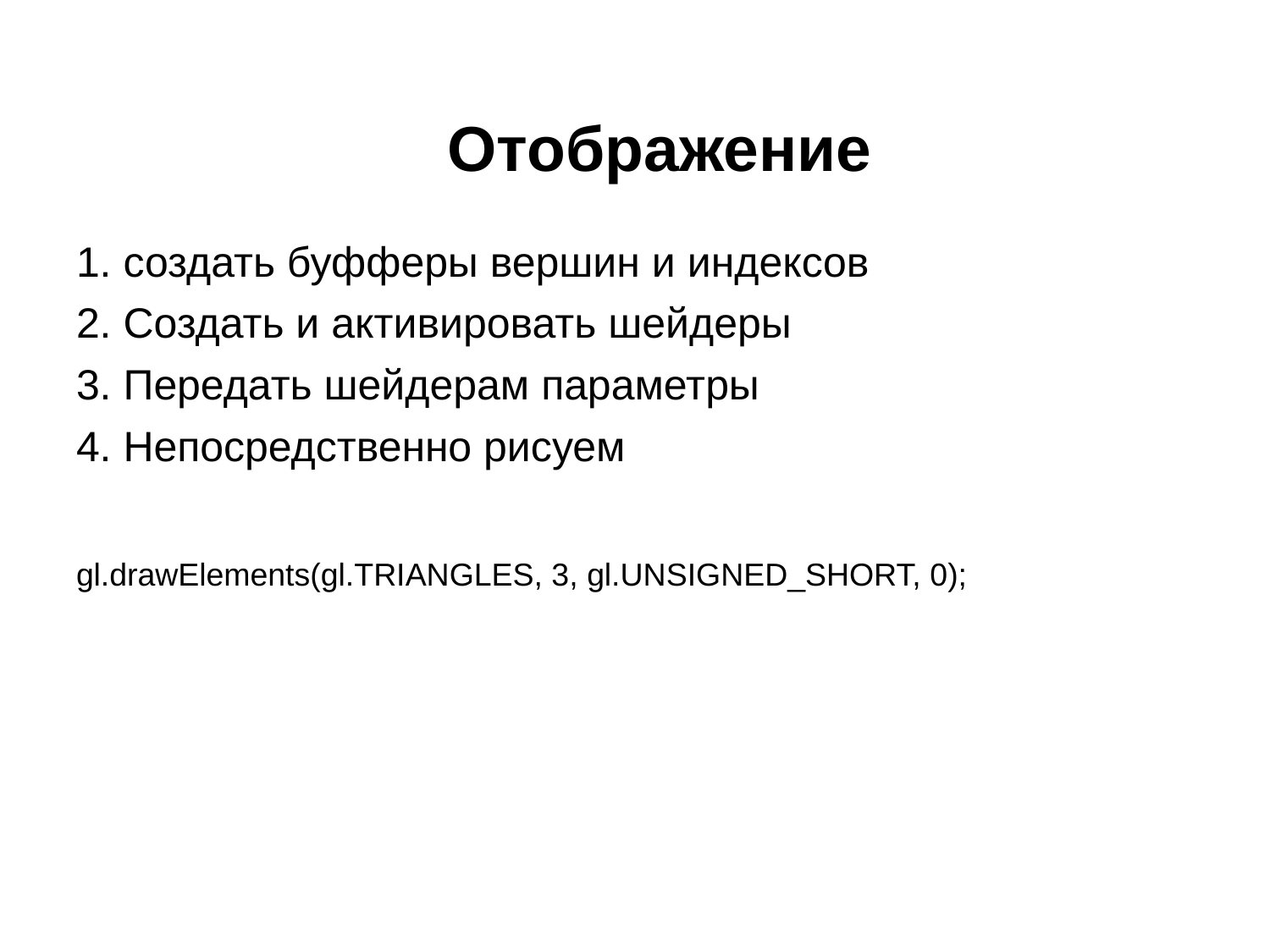

# Отображение
1. создать буфферы вершин и индексов
2. Создать и активировать шейдеры
3. Передать шейдерам параметры
4. Непосредственно рисуем

gl.drawElements(gl.TRIANGLES, 3, gl.UNSIGNED_SHORT, 0);